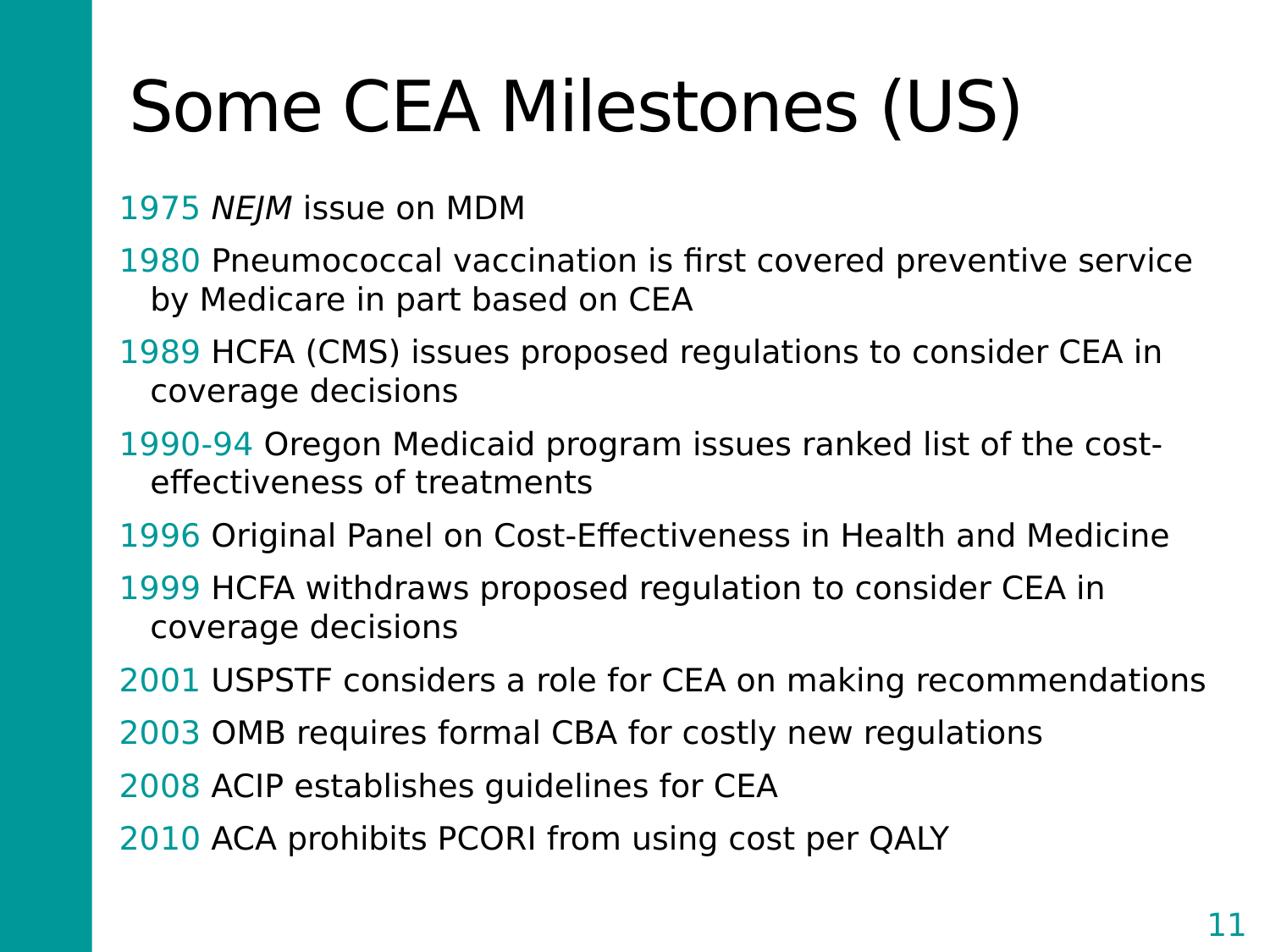

# Some CEA Milestones (US)
1975 NEJM issue on MDM
1980 Pneumococcal vaccination is first covered preventive service by Medicare in part based on CEA
1989 HCFA (CMS) issues proposed regulations to consider CEA in coverage decisions
1990-94 Oregon Medicaid program issues ranked list of the cost-effectiveness of treatments
1996 Original Panel on Cost-Effectiveness in Health and Medicine
1999 HCFA withdraws proposed regulation to consider CEA in coverage decisions
2001 USPSTF considers a role for CEA on making recommendations
2003 OMB requires formal CBA for costly new regulations
2008 ACIP establishes guidelines for CEA
2010 ACA prohibits PCORI from using cost per QALY

11